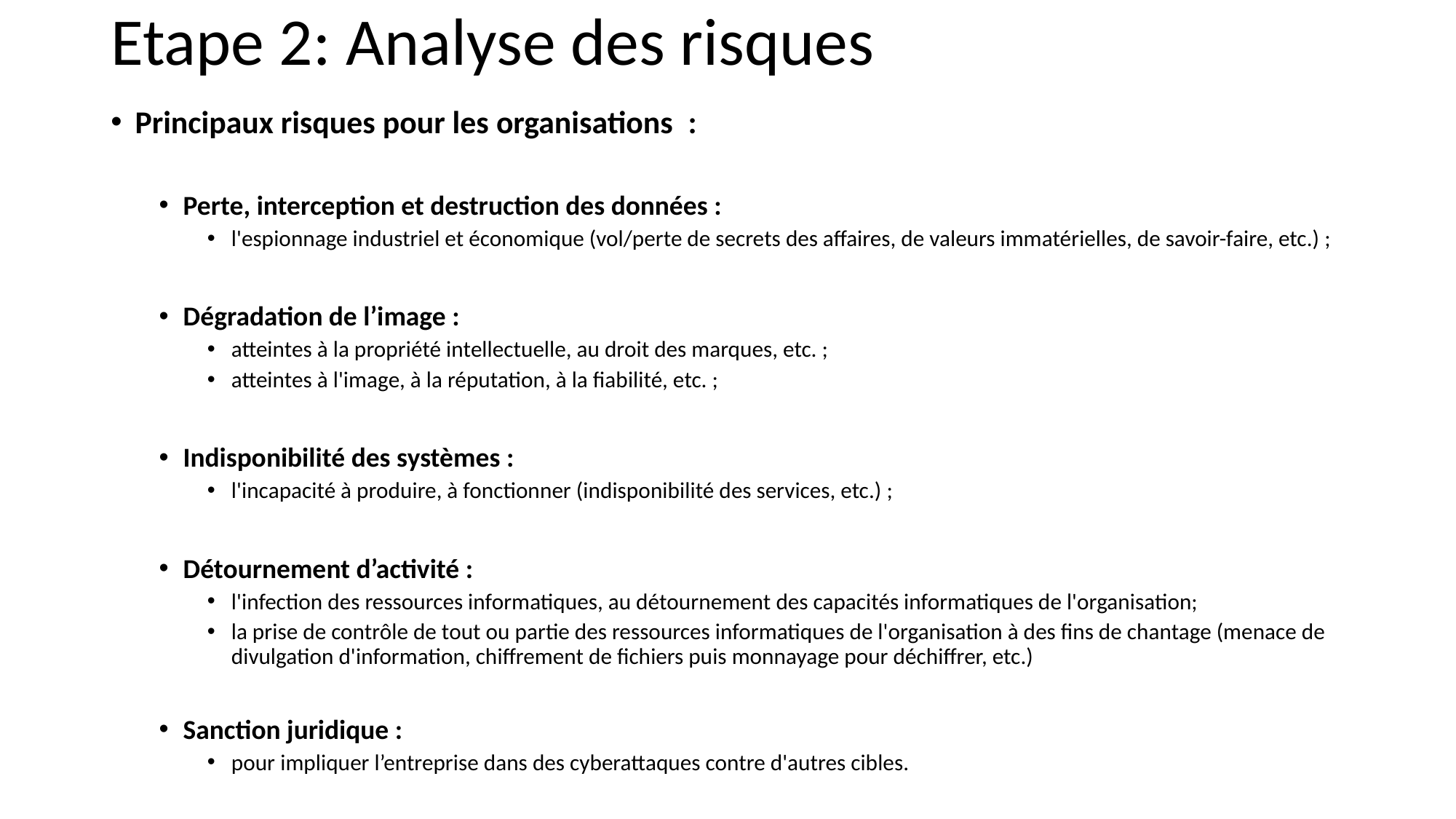

# Etape 2: Analyse des risques
Principaux risques pour les organisations  :

Perte, interception et destruction des données :
l'espionnage industriel et économique (vol/perte de secrets des affaires, de valeurs immatérielles, de savoir-faire, etc.) ;

Dégradation de l’image :
atteintes à la propriété intellectuelle, au droit des marques, etc. ;
atteintes à l'image, à la réputation, à la fiabilité, etc. ;

Indisponibilité des systèmes :
l'incapacité à produire, à fonctionner (indisponibilité des services, etc.) ;

Détournement d’activité :
l'infection des ressources informatiques, au détournement des capacités informatiques de l'organisation;
la prise de contrôle de tout ou partie des ressources informatiques de l'organisation à des fins de chantage (menace de divulgation d'information, chiffrement de fichiers puis monnayage pour déchiffrer, etc.)

Sanction juridique :
pour impliquer l’entreprise dans des cyberattaques contre d'autres cibles.